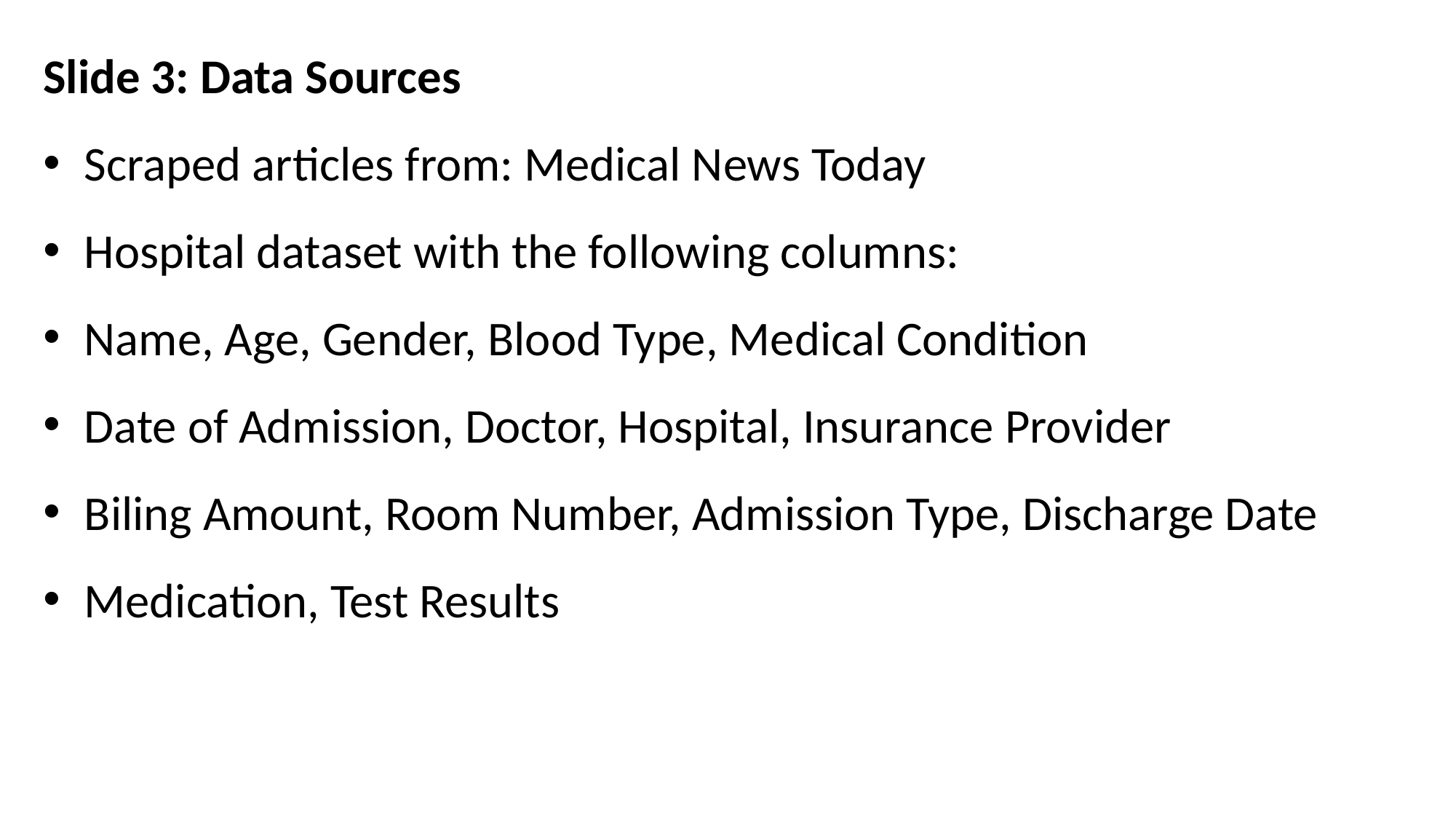

Slide 3: Data Sources
Scraped articles from: Medical News Today
Hospital dataset with the following columns:
Name, Age, Gender, Blood Type, Medical Condition
Date of Admission, Doctor, Hospital, Insurance Provider
Biling Amount, Room Number, Admission Type, Discharge Date
Medication, Test Results